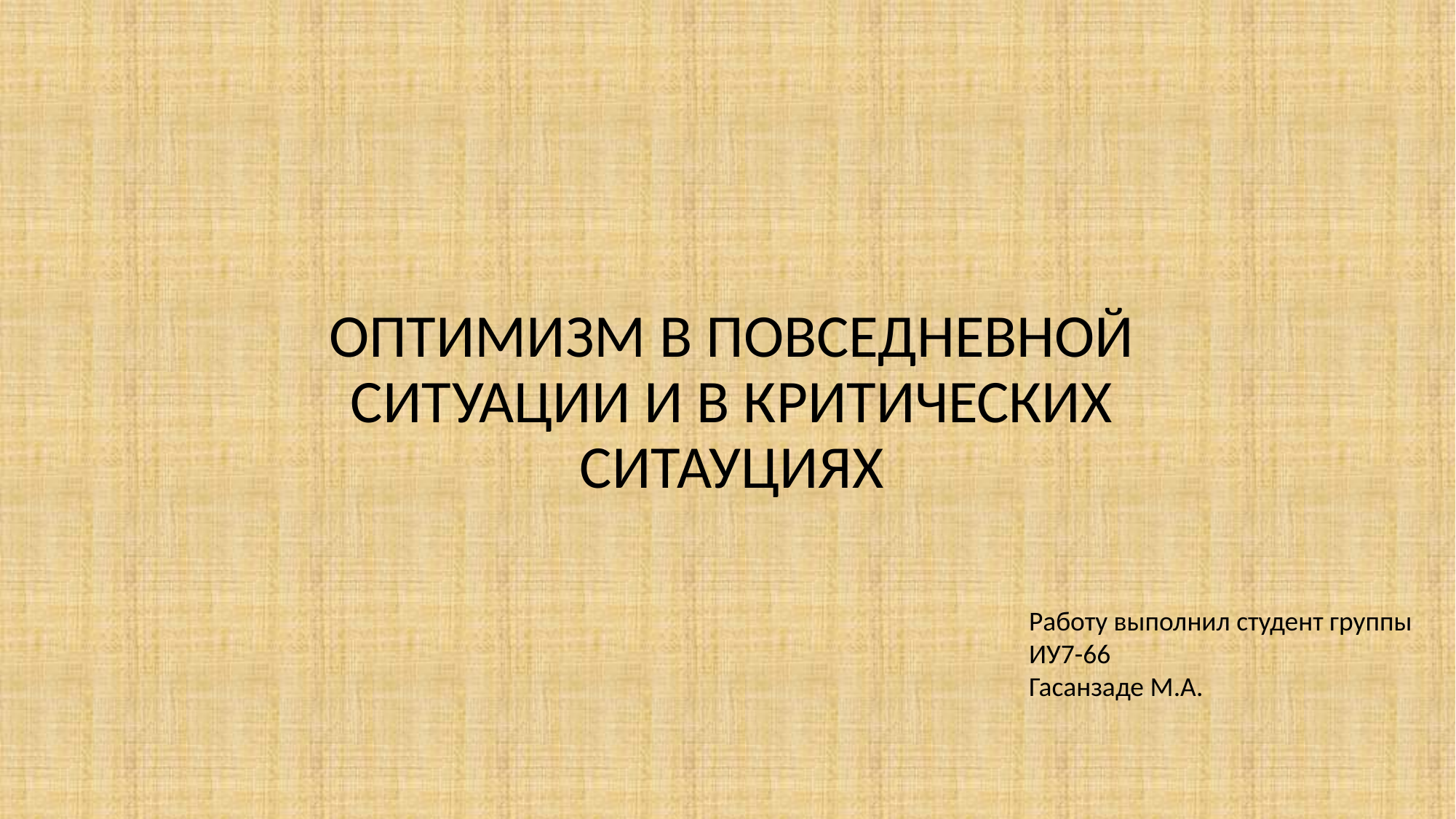

# ОПТИМИЗМ В ПОВСЕДНЕВНОЙ СИТУАЦИИ И В КРИТИЧЕСКИХ СИТАУЦИЯХ
Работу выполнил студент группы ИУ7-66
Гасанзаде М.А.